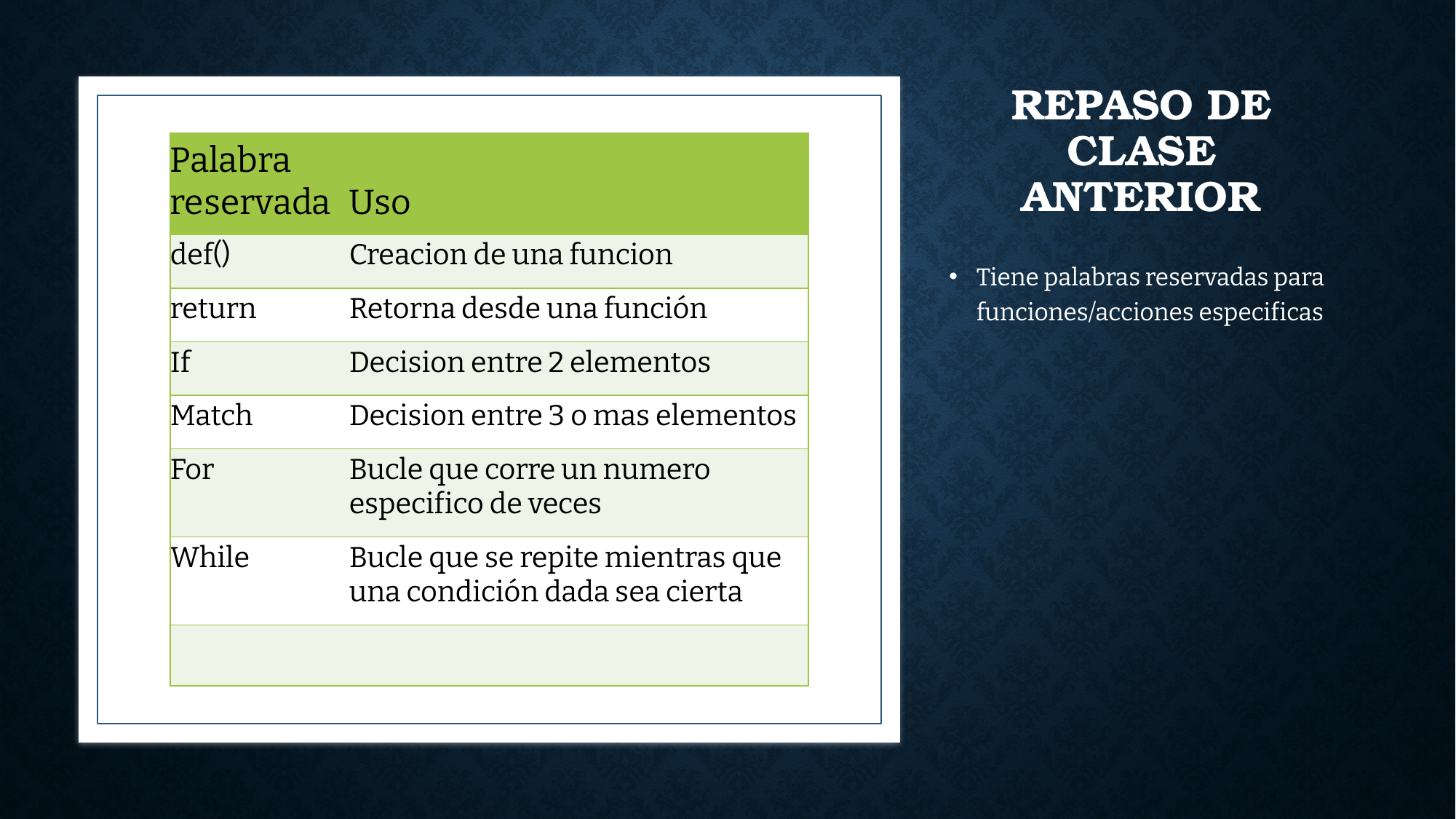

# Repaso de clase anterior

| Palabra reservada | Uso |
| --- | --- |
| def() | Creacion de una funcion |
| return | Retorna desde una función |
| If | Decision entre 2 elementos |
| Match | Decision entre 3 o mas elementos |
| For | Bucle que corre un numero especifico de veces |
| While | Bucle que se repite mientras que una condición dada sea cierta |
|  |  |
Tiene palabras reservadas para funciones/acciones especificas